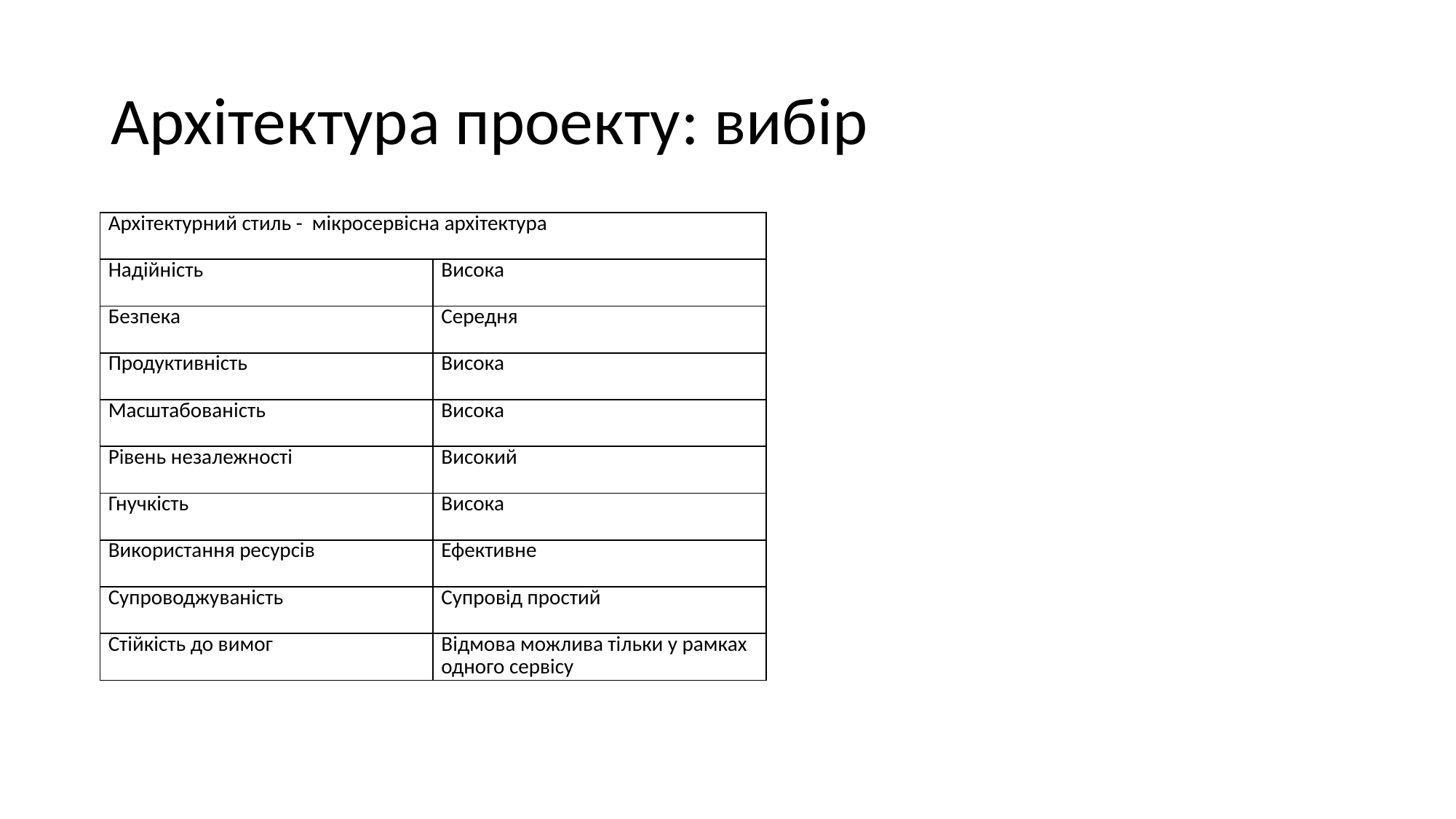

# Архітектура проекту: вибір
| Архітектурний стиль - мікросервісна архітектура |  |
| --- | --- |
| Надійність | Висока |
| Безпека | Середня |
| Продуктивність | Висока |
| Масштабованість | Висока |
| Рівень незалежності | Високий |
| Гнучкість | Висока |
| Використання ресурсів | Ефективне |
| Супроводжуваність | Супровід простий |
| Стійкість до вимог | Відмова можлива тільки у рамках одного сервісу |